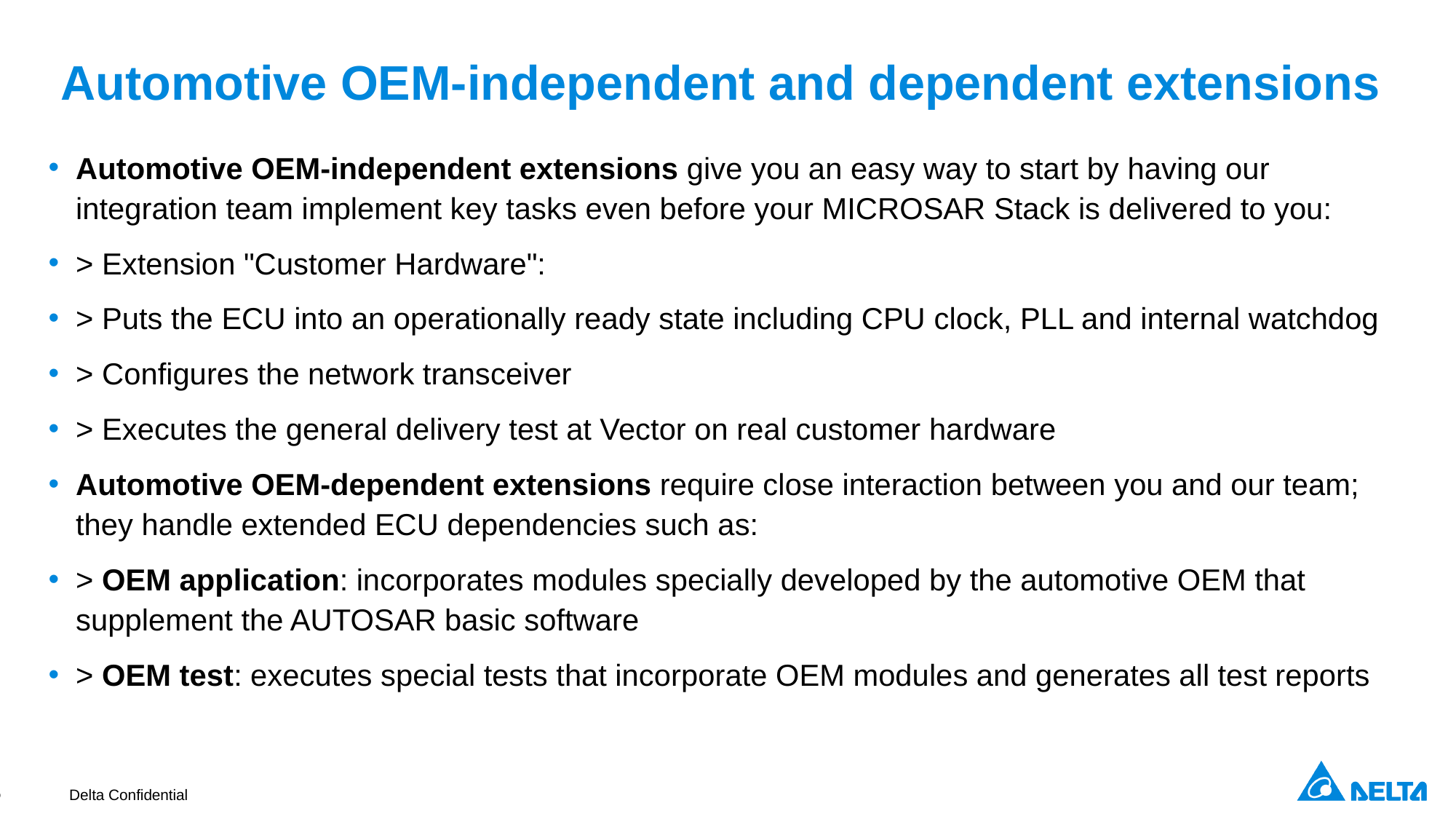

# Automotive OEM-independent and dependent extensions
Automotive OEM-independent extensions give you an easy way to start by having our integration team implement key tasks even before your MICROSAR Stack is delivered to you:
> Extension "Customer Hardware":
> Puts the ECU into an operationally ready state including CPU clock, PLL and internal watchdog
> Configures the network transceiver
> Executes the general delivery test at Vector on real customer hardware
Automotive OEM-dependent extensions require close interaction between you and our team; they handle extended ECU dependencies such as:
> OEM application: incorporates modules specially developed by the automotive OEM that supplement the AUTOSAR basic software
> OEM test: executes special tests that incorporate OEM modules and generates all test reports